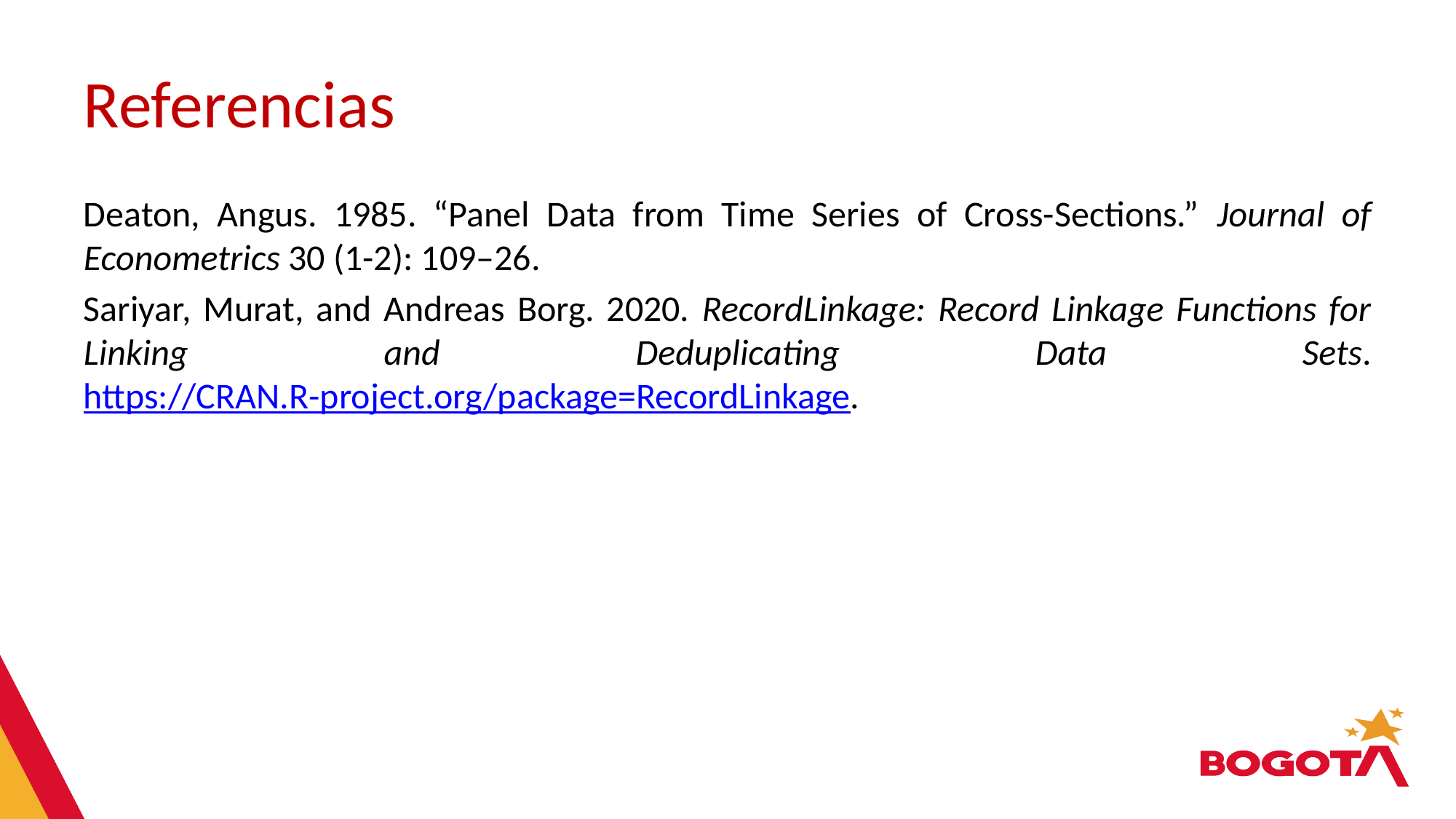

# Referencias
Deaton, Angus. 1985. “Panel Data from Time Series of Cross-Sections.” Journal of Econometrics 30 (1-2): 109–26.
Sariyar, Murat, and Andreas Borg. 2020. RecordLinkage: Record Linkage Functions for Linking and Deduplicating Data Sets. https://CRAN.R-project.org/package=RecordLinkage.